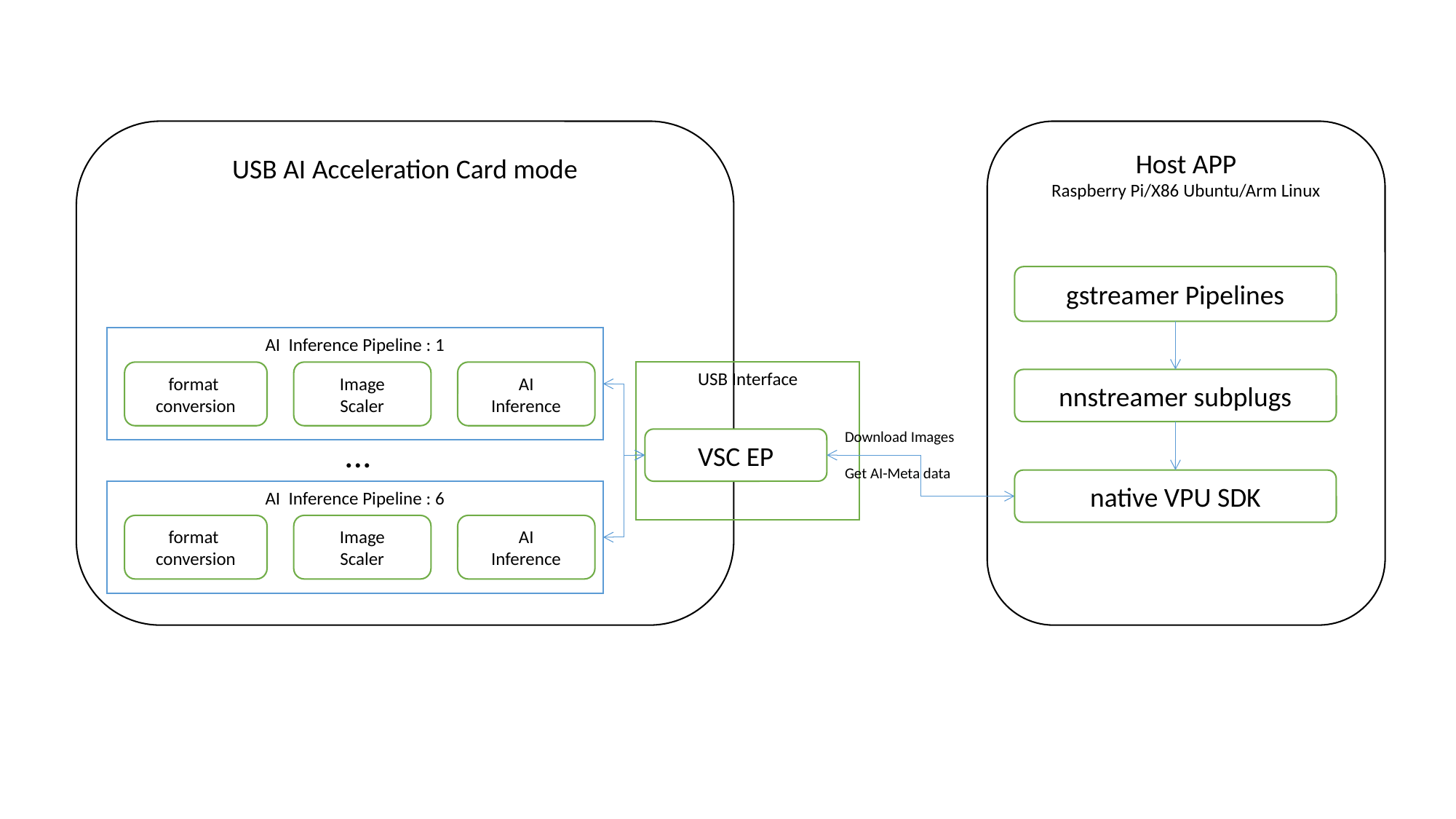

USB AI Acceleration Card mode
Host APP
Raspberry Pi/X86 Ubuntu/Arm Linux
gstreamer Pipelines
AI  Inference Pipeline : 1
format
conversion
Image
Scaler
AI
Inference
USB Interface
nnstreamer subplugs
Download Images

Get AI-Meta data
...
VSC EP
native VPU SDK
AI  Inference Pipeline : 6
format
conversion
Image
Scaler
AI
Inference